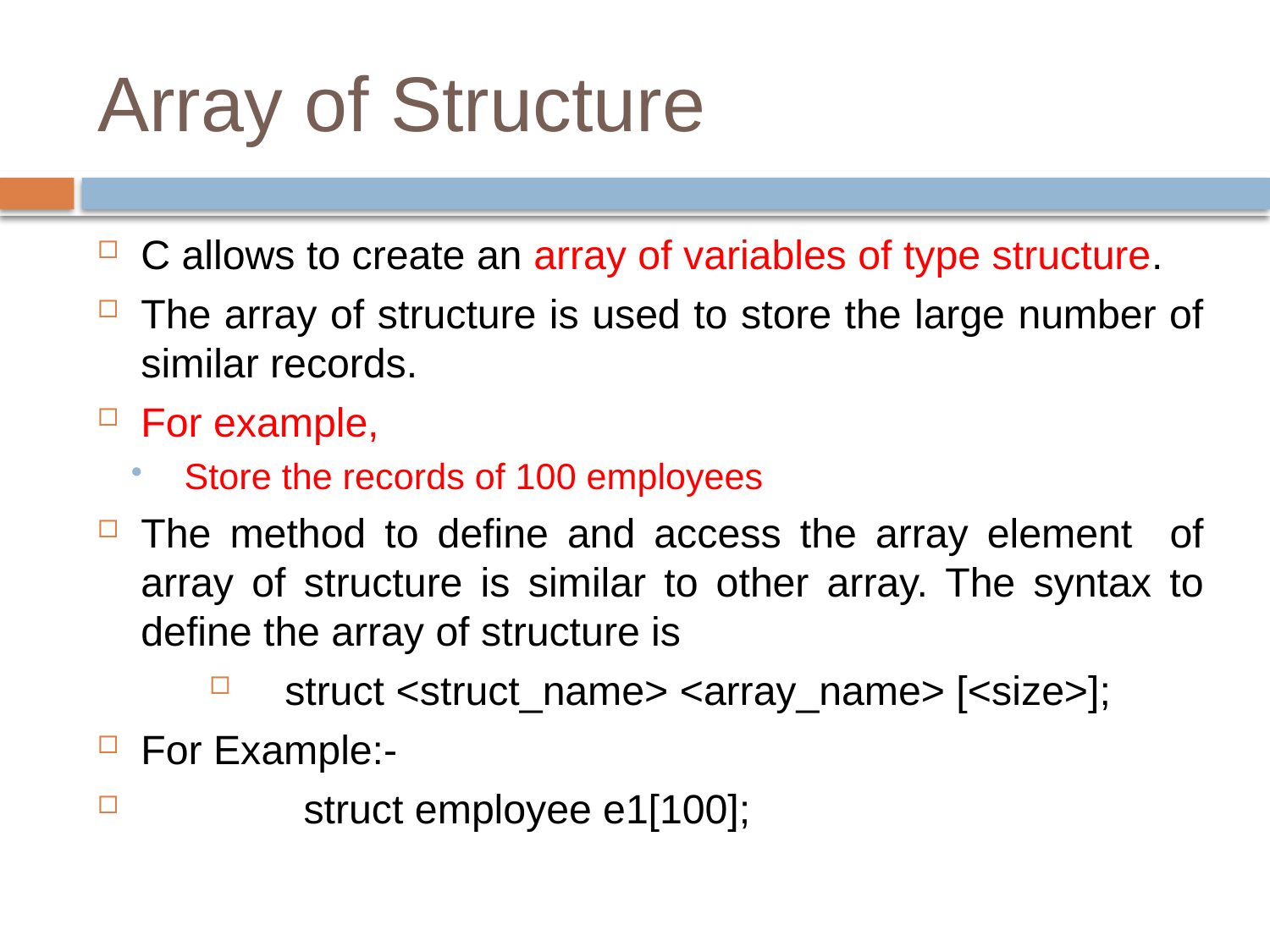

# Array of Structure
C allows to create an array of variables of type structure.
The array of structure is used to store the large number of similar records.
For example,
Store the records of 100 employees
The method to define and access the array element  of array of structure is similar to other array. The syntax to define the array of structure is
struct <struct_name> <array_name> [<size>];
For Example:-
		     struct employee e1[100];